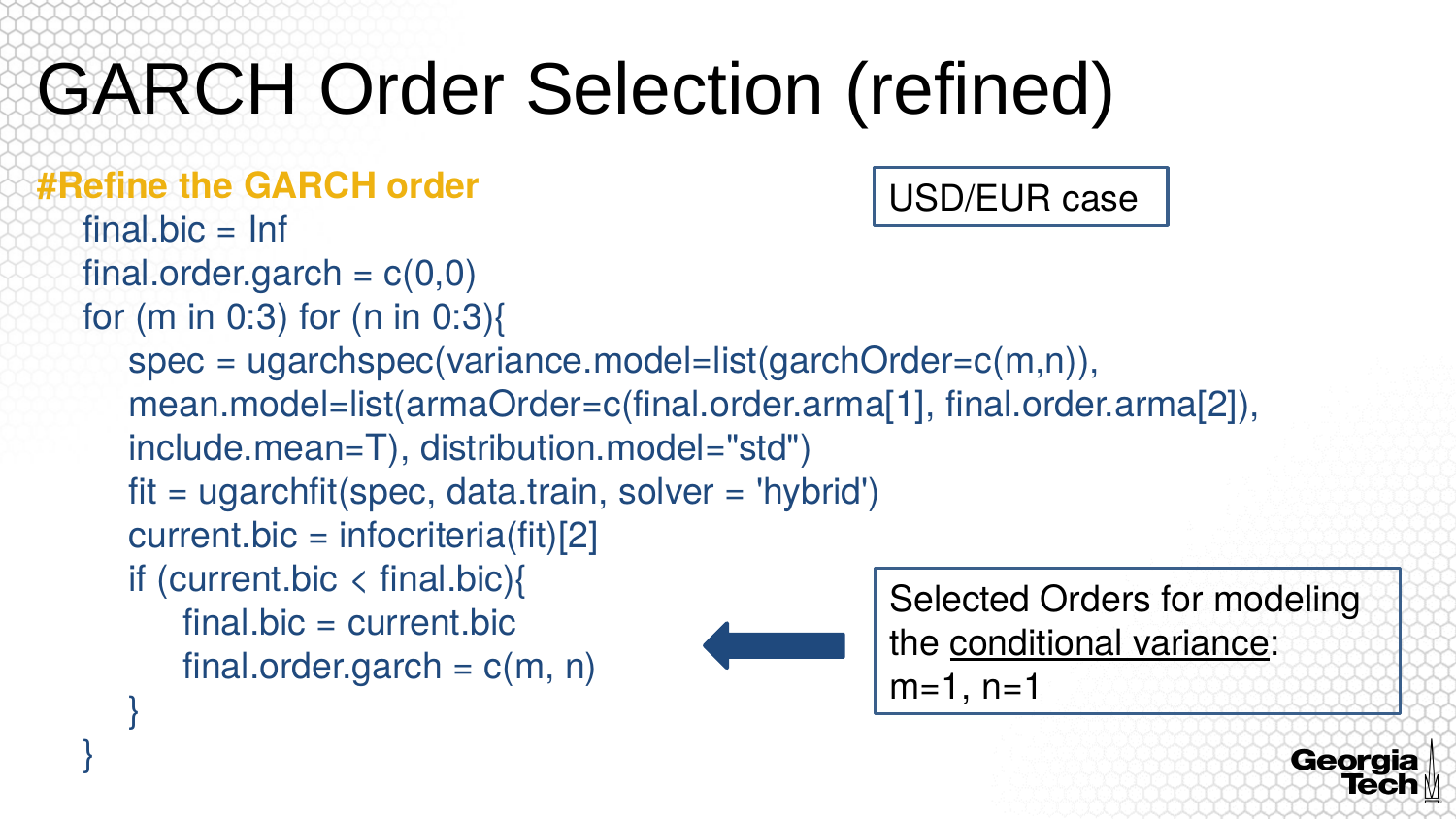

# GARCH Order Selection (refined)
#Refine the GARCH order
final.bic = Inf
final.order.garch = c(0,0)
for (m in 0:3) for (n in 0:3){
spec = ugarchspec(variance.model=list(garchOrder=c(m,n)),
mean.model=list(armaOrder=c(final.order.arma[1], final.order.arma[2]),
include.mean=T), distribution.model="std")
fit = ugarchfit(spec, data.train, solver = 'hybrid')
current.bic = infocriteria(fit)[2]
if (current.bic < final.bic){
final.bic = current.bic
final.order.garch = c(m, n)
}
}
USD/EUR case
Selected Orders for modeling the conditional variance:
m=1, n=1